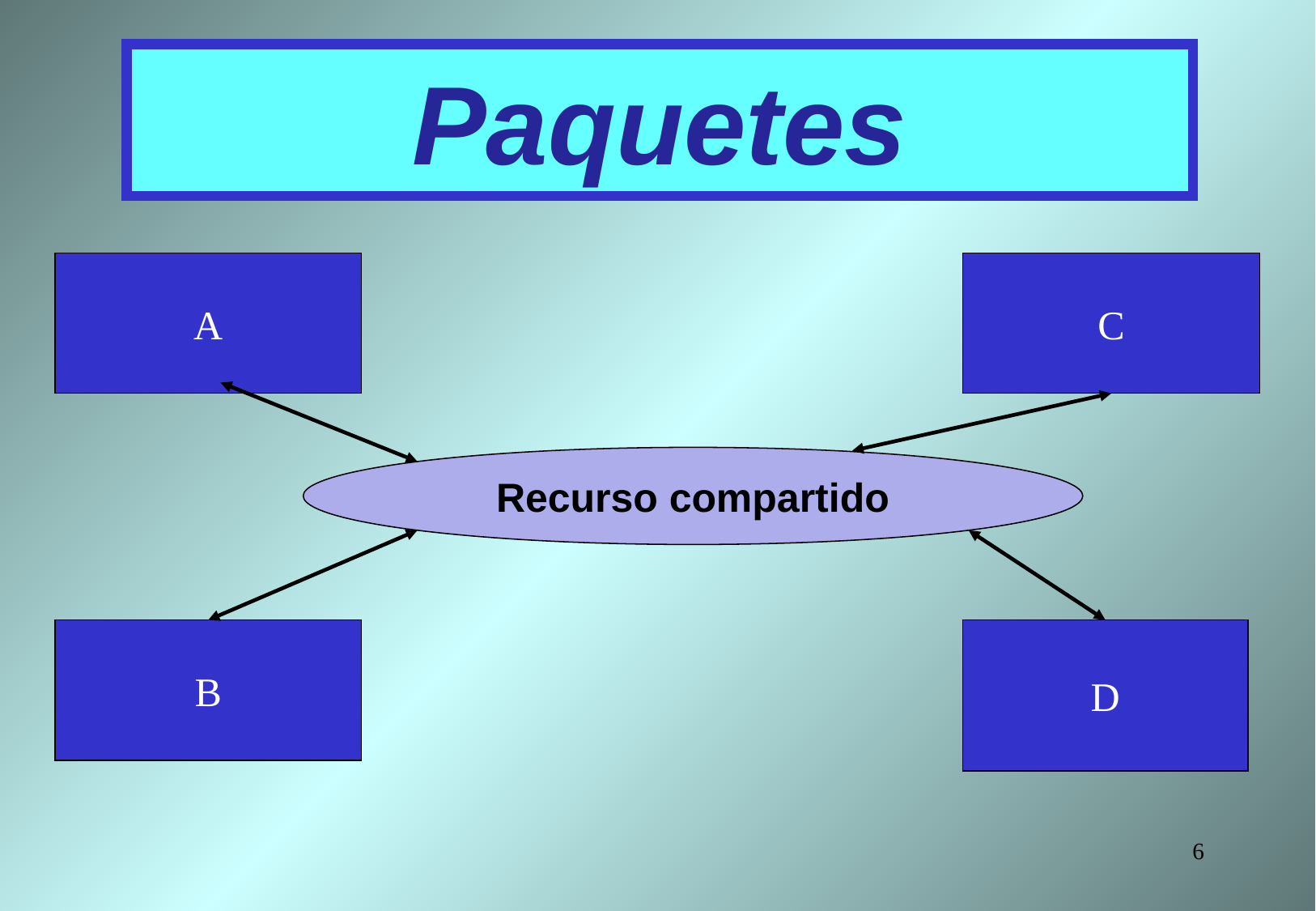

# Paquetes
A
C
Recurso compartido
B
D
6